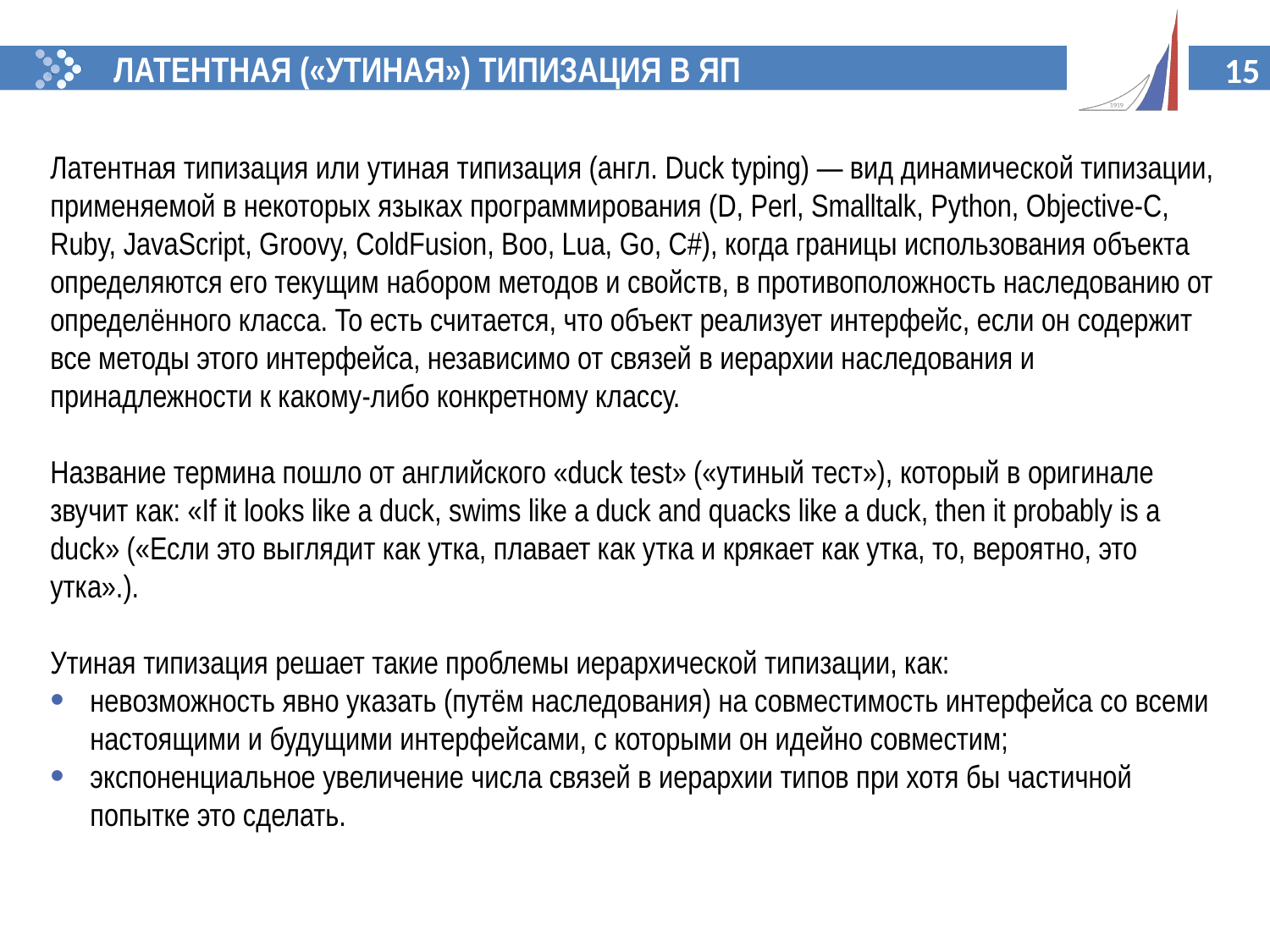

ЛАТЕНТНАЯ («УТИНАЯ») ТИПИЗАЦИЯ В ЯП
Латентная типизация или утиная типизация (англ. Duck typing) — вид динамической типизации, применяемой в некоторых языках программирования (D, Perl, Smalltalk, Python, Objective-C, Ruby, JavaScript, Groovy, ColdFusion, Boo, Lua, Go, C#), когда границы использования объекта определяются его текущим набором методов и свойств, в противоположность наследованию от определённого класса. То есть считается, что объект реализует интерфейс, если он содержит все методы этого интерфейса, независимо от связей в иерархии наследования и принадлежности к какому-либо конкретному классу.

Название термина пошло от английского «duck test» («утиный тест»), который в оригинале звучит как: «If it looks like a duck, swims like a duck and quacks like a duck, then it probably is a duck» («Если это выглядит как утка, плавает как утка и крякает как утка, то, вероятно, это утка».).

Утиная типизация решает такие проблемы иерархической типизации, как:
невозможность явно указать (путём наследования) на совместимость интерфейса со всеми настоящими и будущими интерфейсами, с которыми он идейно совместим;
экспоненциальное увеличение числа связей в иерархии типов при хотя бы частичной попытке это сделать.